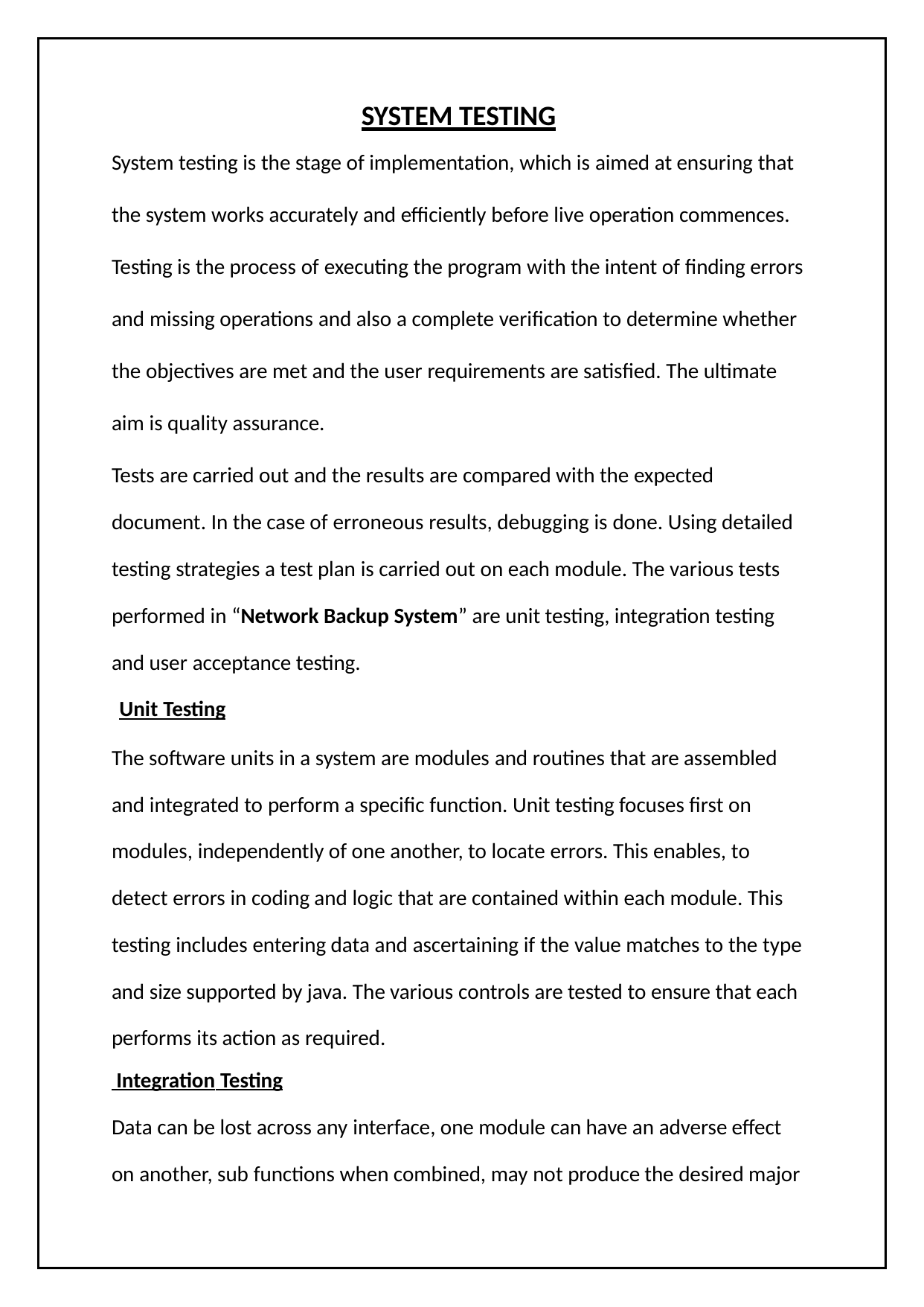

SYSTEM TESTING
System testing is the stage of implementation, which is aimed at ensuring that
the system works accurately and efficiently before live operation commences.  Testing is the process of executing the program with the intent of finding errors  and missing operations and also a complete verification to determine whether  the objectives are met and the user requirements are satisfied. The ultimate  aim is quality assurance.
Tests are carried out and the results are compared with the expected  document. In the case of erroneous results, debugging is done. Using detailed  testing strategies a test plan is carried out on each module. The various tests  performed in “Network Backup System” are unit testing, integration testing  and user acceptance testing.

Unit Testing
The software units in a system are modules and routines that are assembled  and integrated to perform a specific function. Unit testing focuses first on
modules, independently of one another, to locate errors. This enables, to  detect errors in coding and logic that are contained within each module. This  testing includes entering data and ascertaining if the value matches to the type  and size supported by java. The various controls are tested to ensure that each  performs its action as required.
 Integration Testing
Data can be lost across any interface, one module can have an adverse effect  on another, sub functions when combined, may not produce the desired major